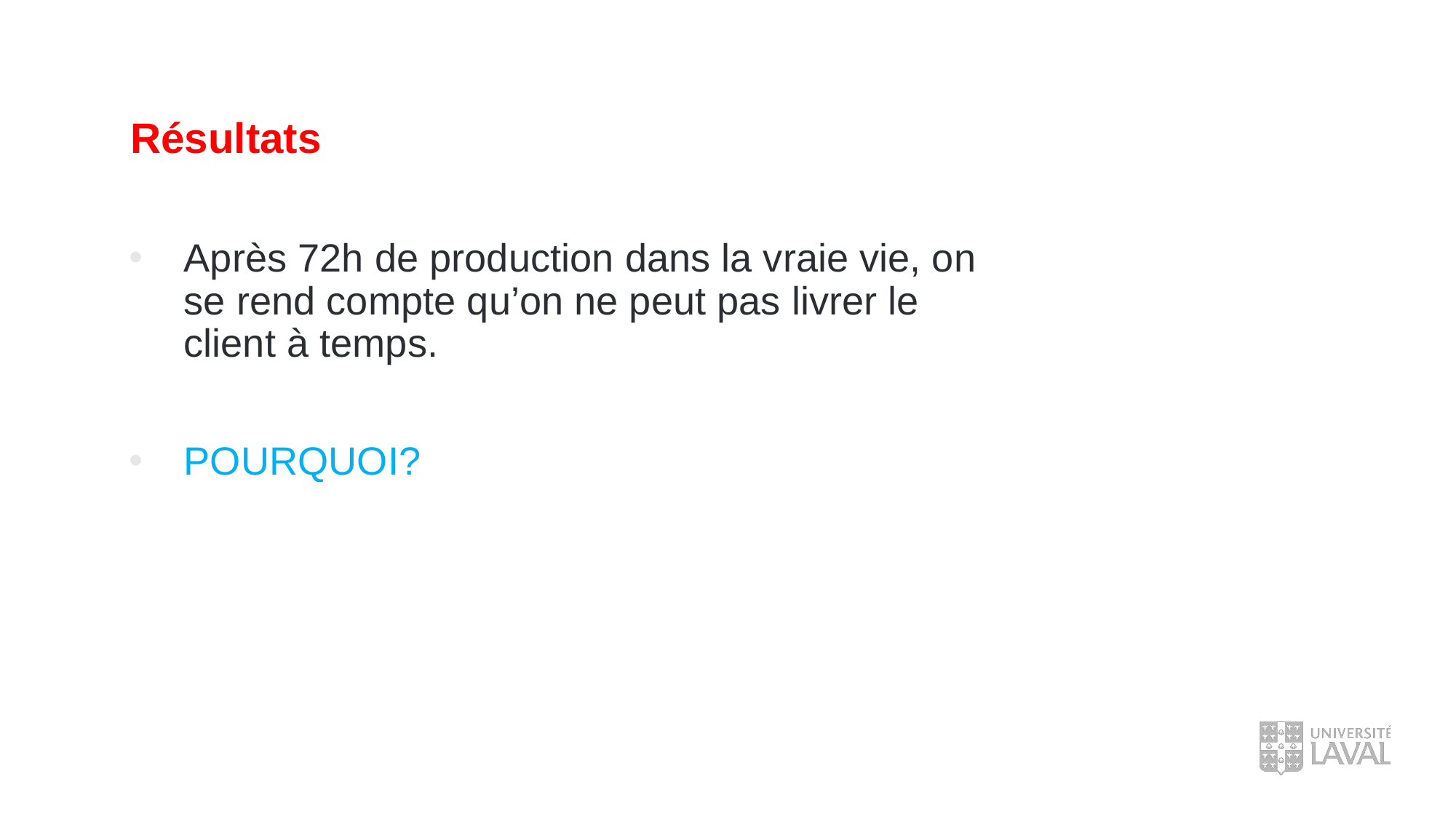

Résultats
Après 72h de production dans la vraie vie, on se rend compte qu’on ne peut pas livrer le client à temps.

POURQUOI?